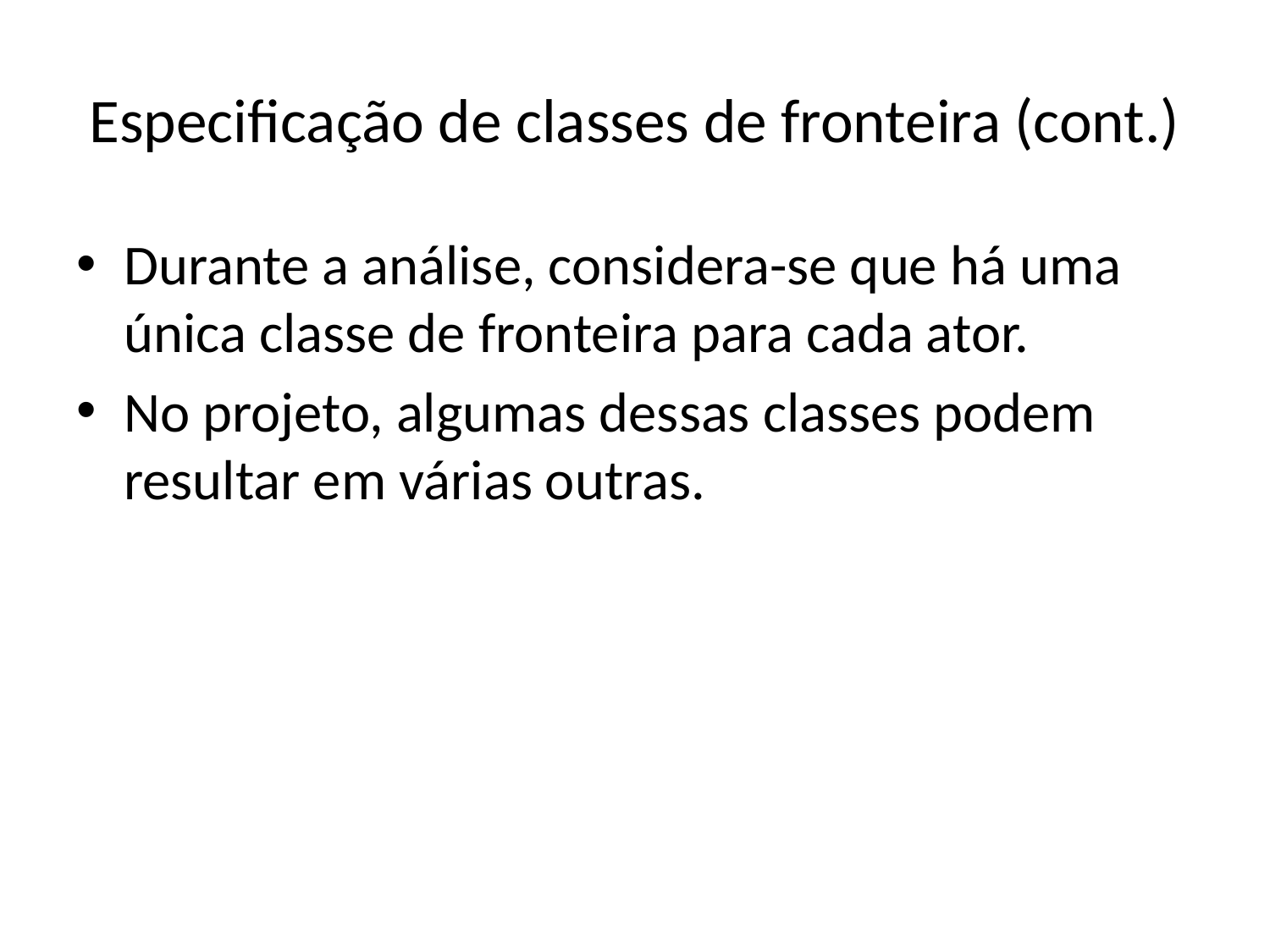

# Especificação de classes de fronteira (cont.)
Durante a análise, considera-se que há uma  única classe de fronteira para cada ator.
No projeto, algumas dessas classes podem  resultar em várias outras.